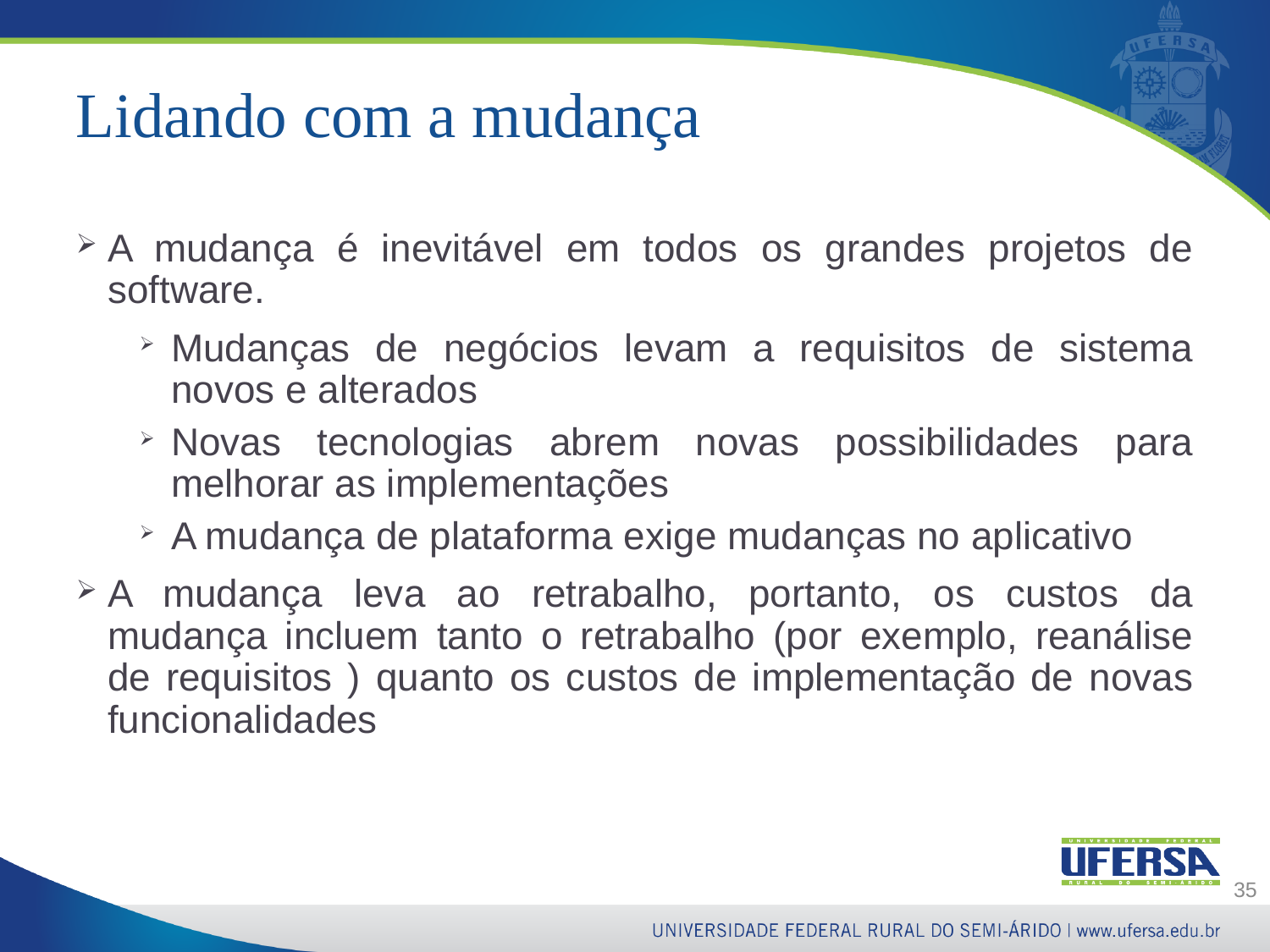

# Lidando com a mudança
A mudança é inevitável em todos os grandes projetos de software.
Mudanças de negócios levam a requisitos de sistema novos e alterados
Novas tecnologias abrem novas possibilidades para melhorar as implementações
A mudança de plataforma exige mudanças no aplicativo
A mudança leva ao retrabalho, portanto, os custos da mudança incluem tanto o retrabalho (por exemplo, reanálise de requisitos ) quanto os custos de implementação de novas funcionalidades
35